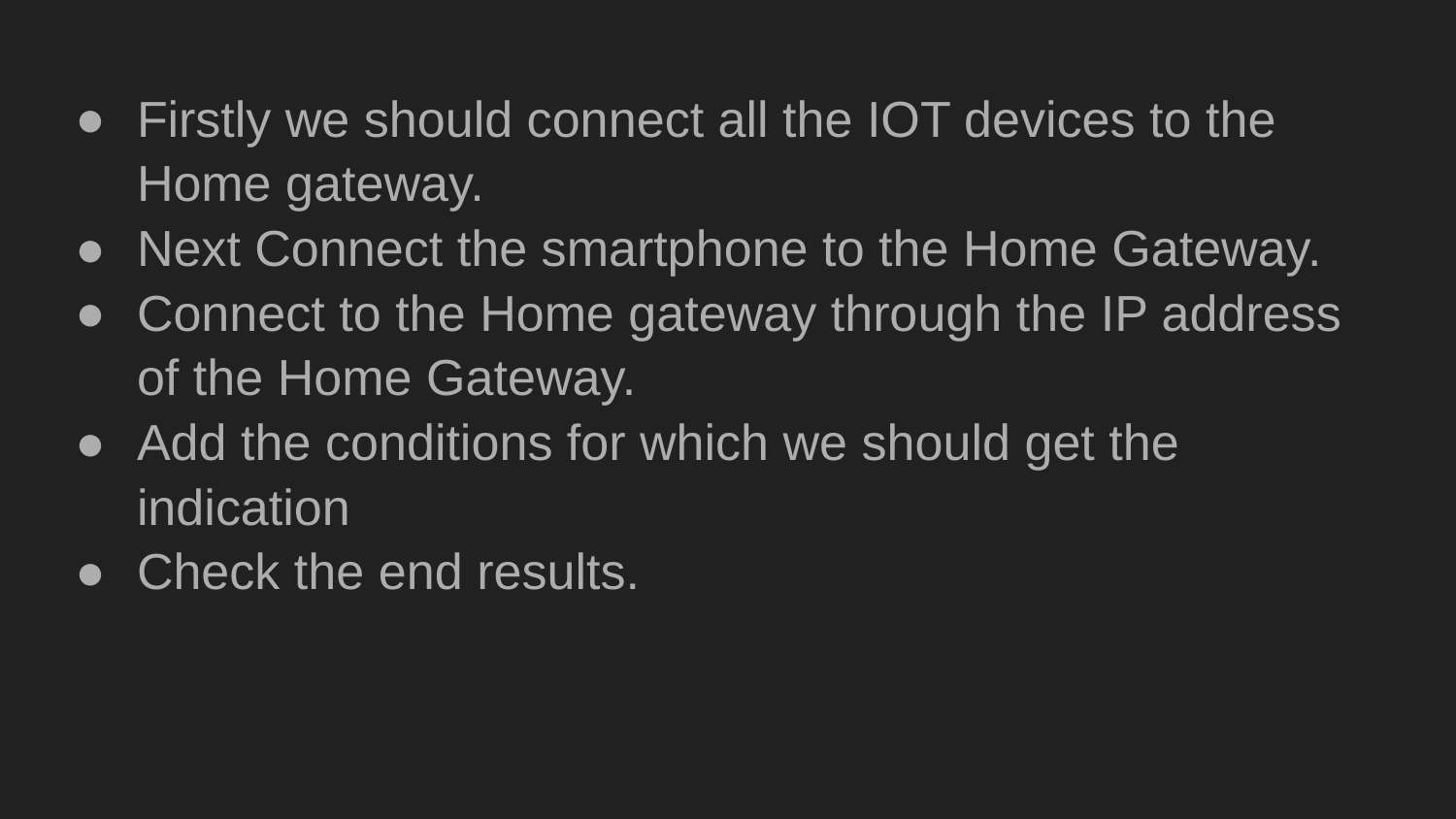

Firstly we should connect all the IOT devices to the Home gateway.
Next Connect the smartphone to the Home Gateway.
Connect to the Home gateway through the IP address of the Home Gateway.
Add the conditions for which we should get the indication
Check the end results.